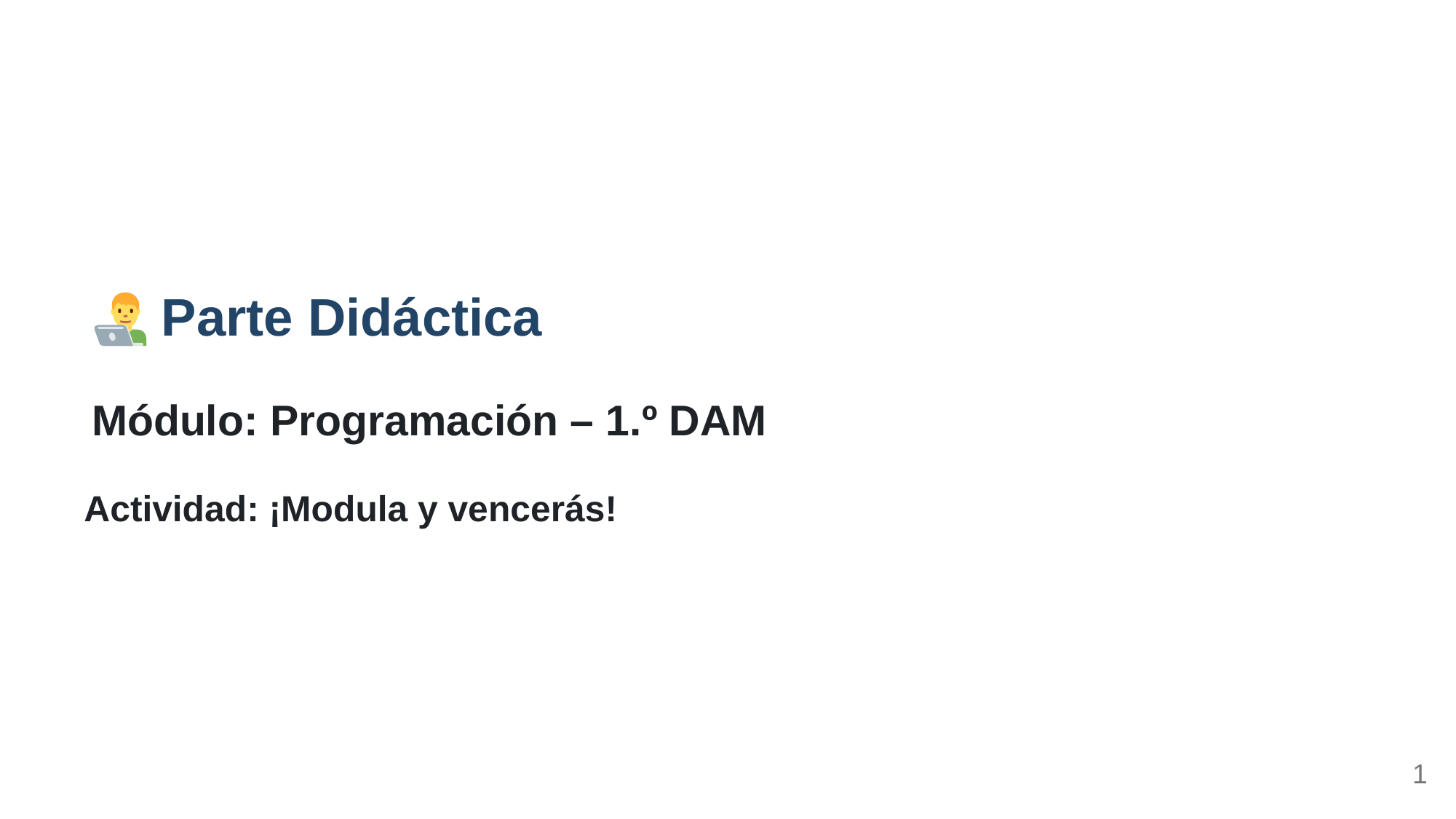

Parte Didáctica

Módulo: Programación – 1.º DAM
Actividad: ¡Modula y vencerás!
1